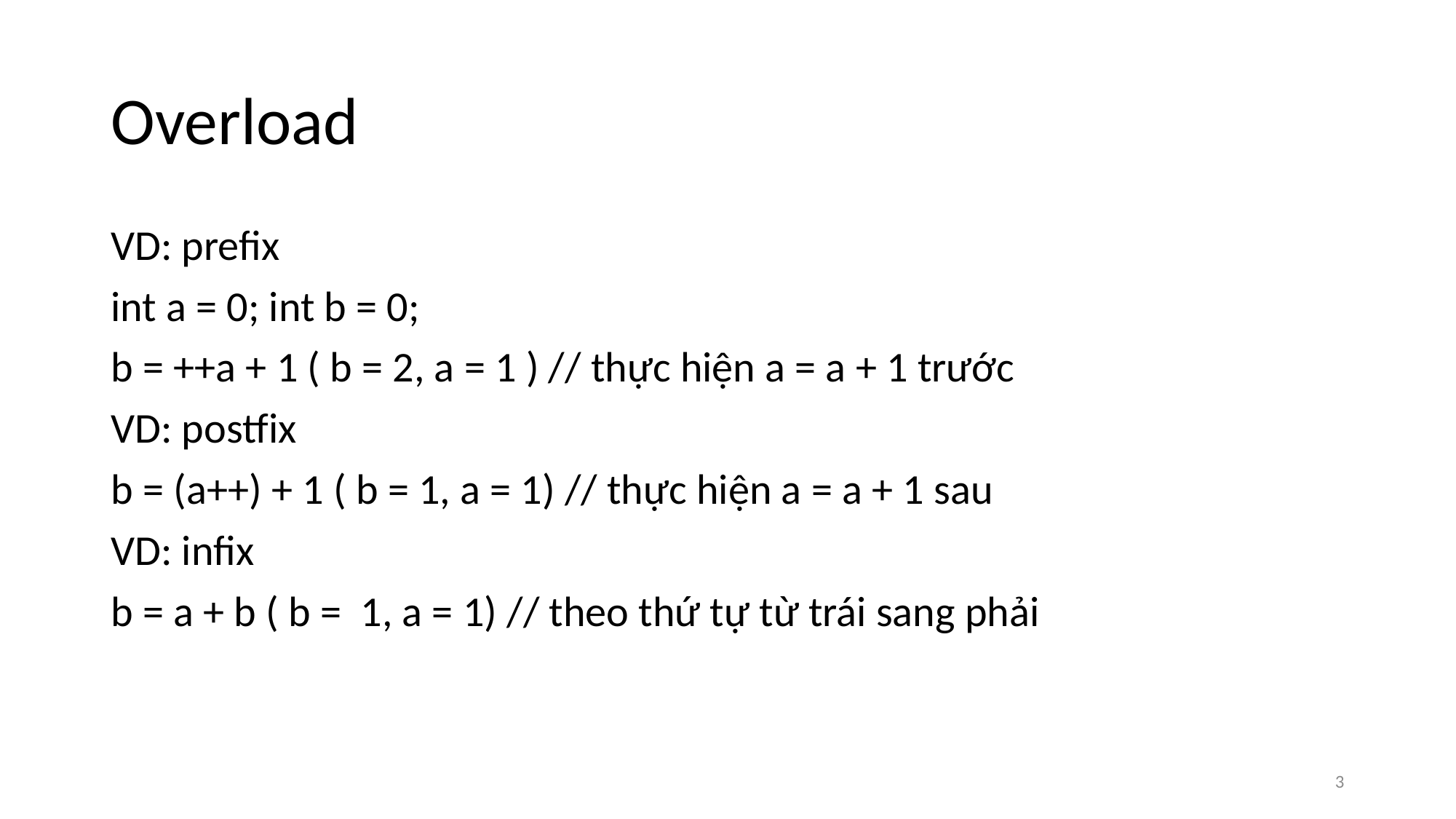

# Overload
VD: prefix
int a = 0; int b = 0;
b = ++a + 1 ( b = 2, a = 1 ) // thực hiện a = a + 1 trước
VD: postfix
b = (a++) + 1 ( b = 1, a = 1) // thực hiện a = a + 1 sau
VD: infix
b = a + b ( b =  1, a = 1) // theo thứ tự từ trái sang phải

3